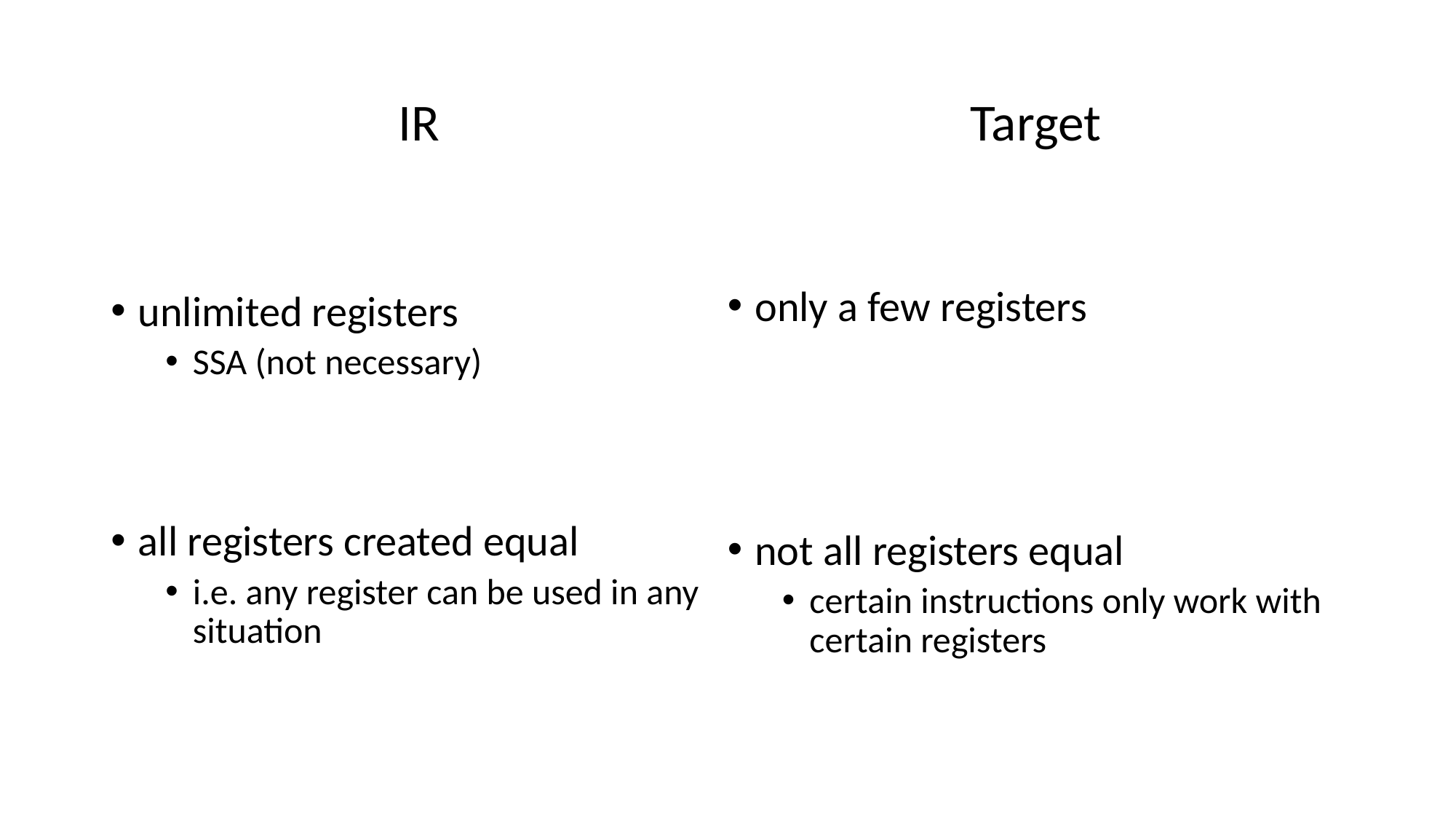

# IR Target

unlimited registers
SSA (not necessary)

all registers created equal
i.e. any register can be used in any situation

only a few registers

not all registers equal
certain instructions only work with certain registers